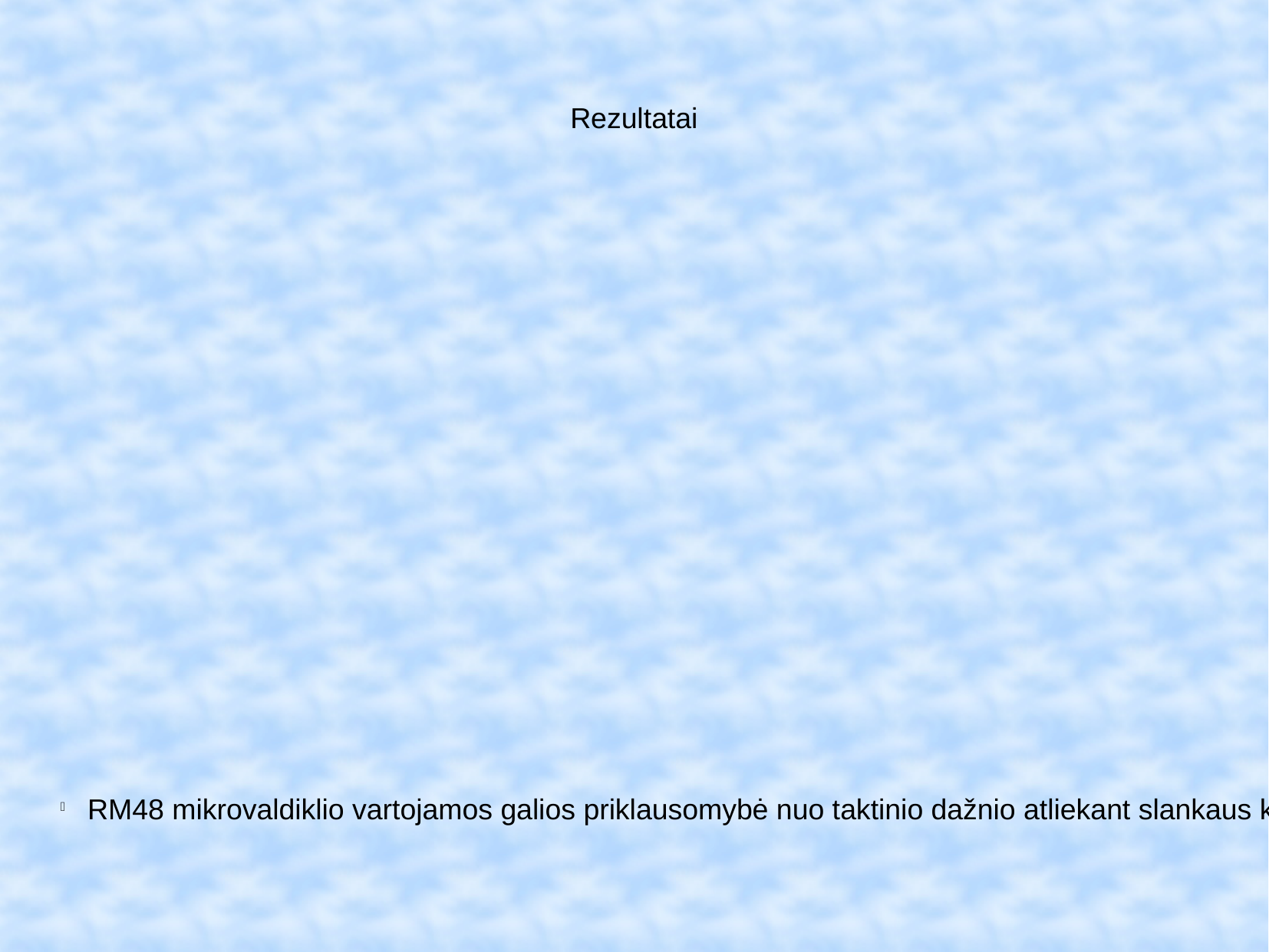

Rezultatai
RM48 mikrovaldiklio vartojamos galios priklausomybė nuo taktinio dažnio atliekant slankaus kablelio ir fiksuoto kablelio testus, bei būnant tuščiame cikle.